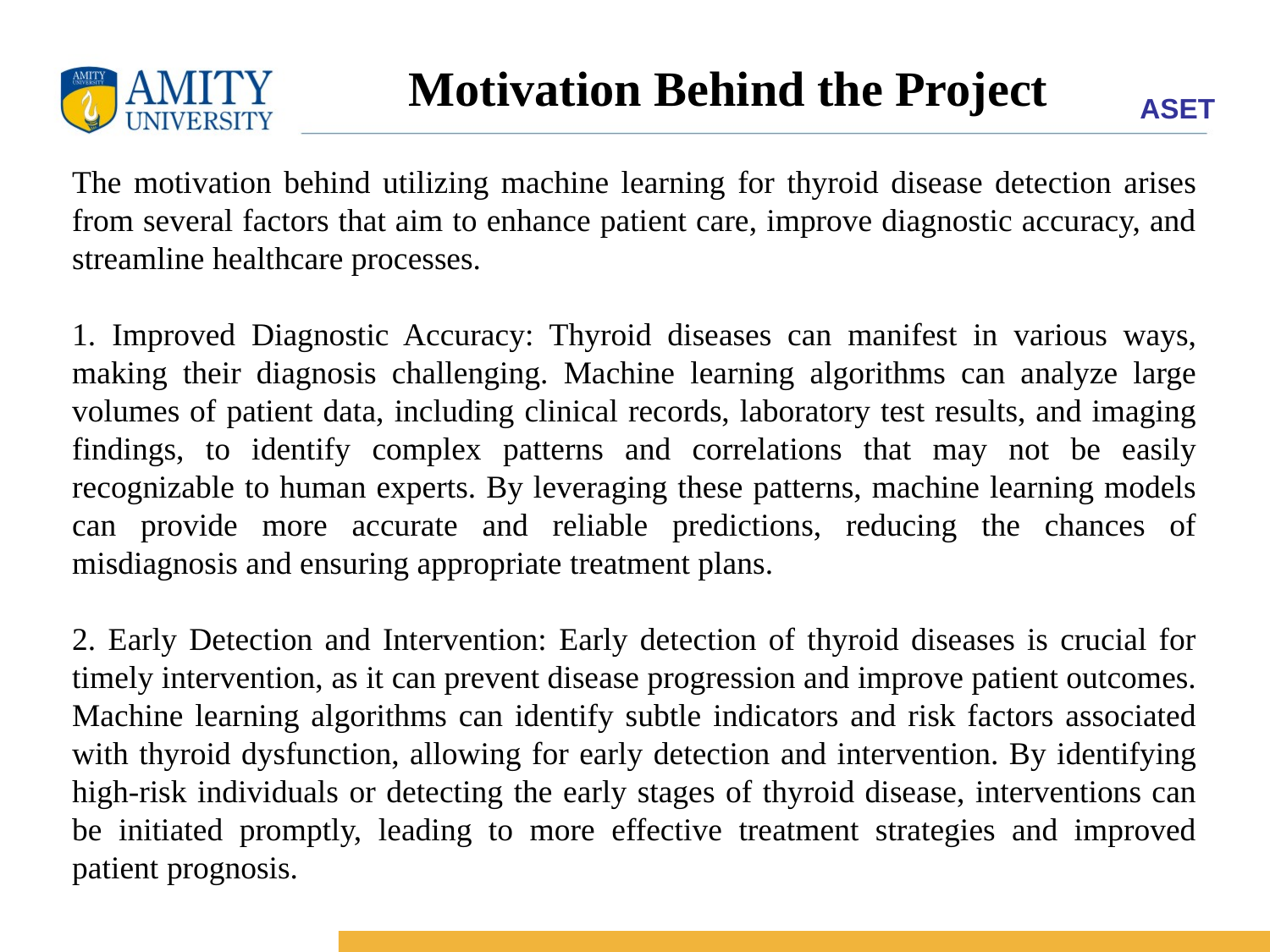

Motivation Behind the Project
The motivation behind utilizing machine learning for thyroid disease detection arises from several factors that aim to enhance patient care, improve diagnostic accuracy, and streamline healthcare processes.

1. Improved Diagnostic Accuracy: Thyroid diseases can manifest in various ways, making their diagnosis challenging. Machine learning algorithms can analyze large volumes of patient data, including clinical records, laboratory test results, and imaging findings, to identify complex patterns and correlations that may not be easily recognizable to human experts. By leveraging these patterns, machine learning models can provide more accurate and reliable predictions, reducing the chances of misdiagnosis and ensuring appropriate treatment plans.

2. Early Detection and Intervention: Early detection of thyroid diseases is crucial for timely intervention, as it can prevent disease progression and improve patient outcomes. Machine learning algorithms can identify subtle indicators and risk factors associated with thyroid dysfunction, allowing for early detection and intervention. By identifying high-risk individuals or detecting the early stages of thyroid disease, interventions can be initiated promptly, leading to more effective treatment strategies and improved patient prognosis.